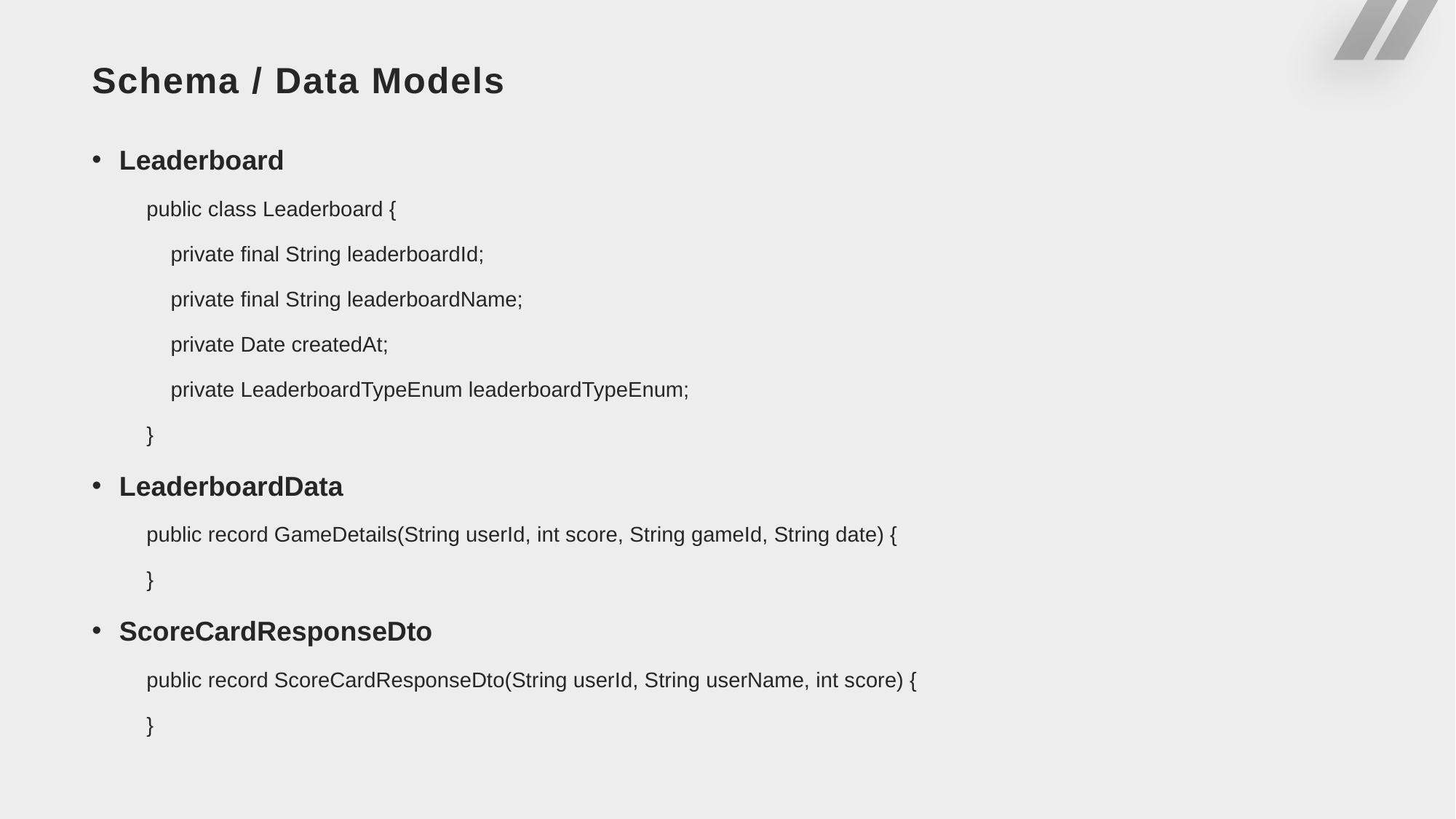

# Schema / Data Models
Leaderboard
public class Leaderboard {
    private final String leaderboardId;
    private final String leaderboardName;
    private Date createdAt;
    private LeaderboardTypeEnum leaderboardTypeEnum;
}
LeaderboardData
public record GameDetails(String userId, int score, String gameId, String date) {
}
ScoreCardResponseDto
public record ScoreCardResponseDto(String userId, String userName, int score) {
}